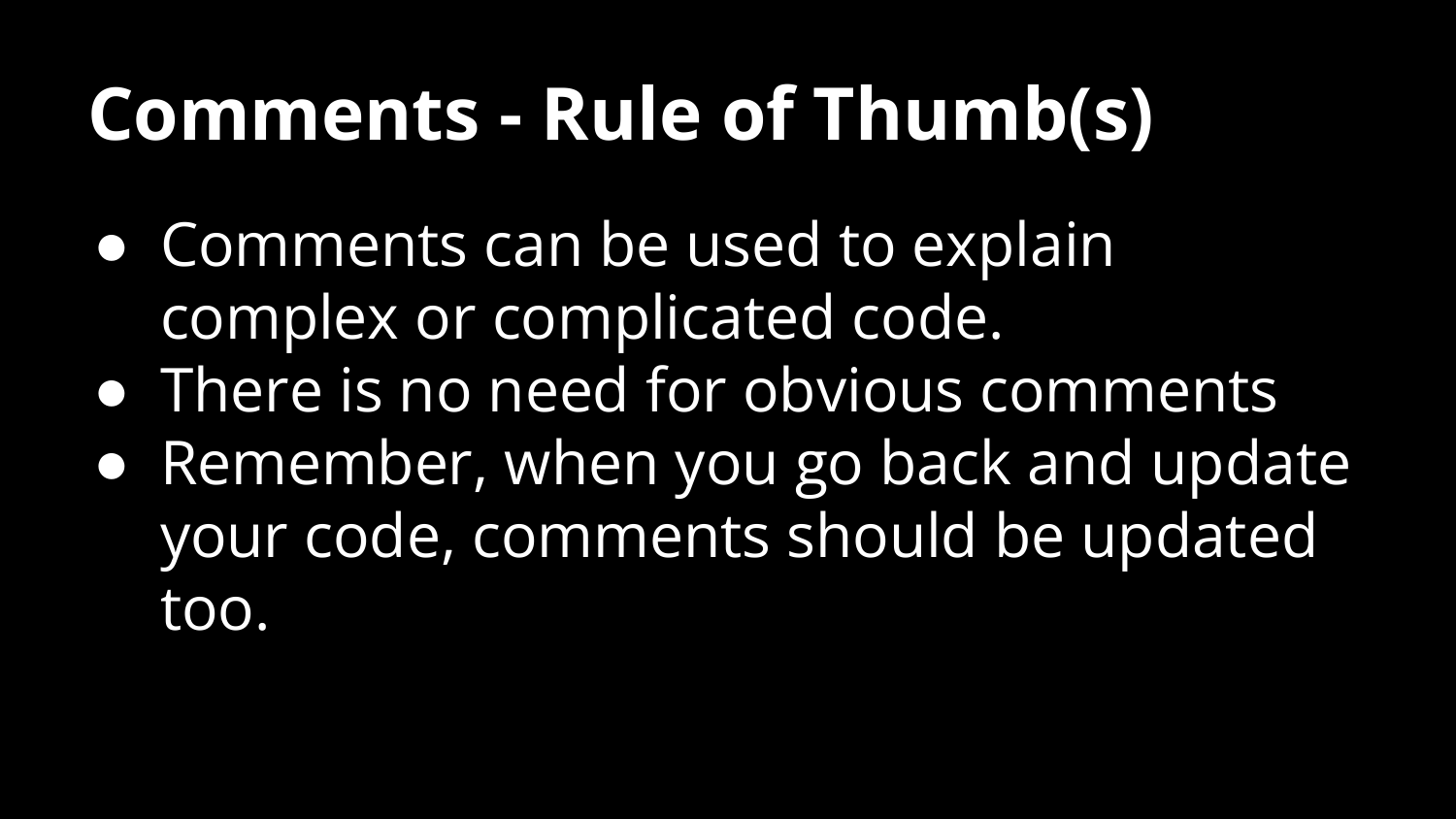

# Comments - Rule of Thumb(s)
Comments can be used to explain complex or complicated code.
There is no need for obvious comments
Remember, when you go back and update your code, comments should be updated too.